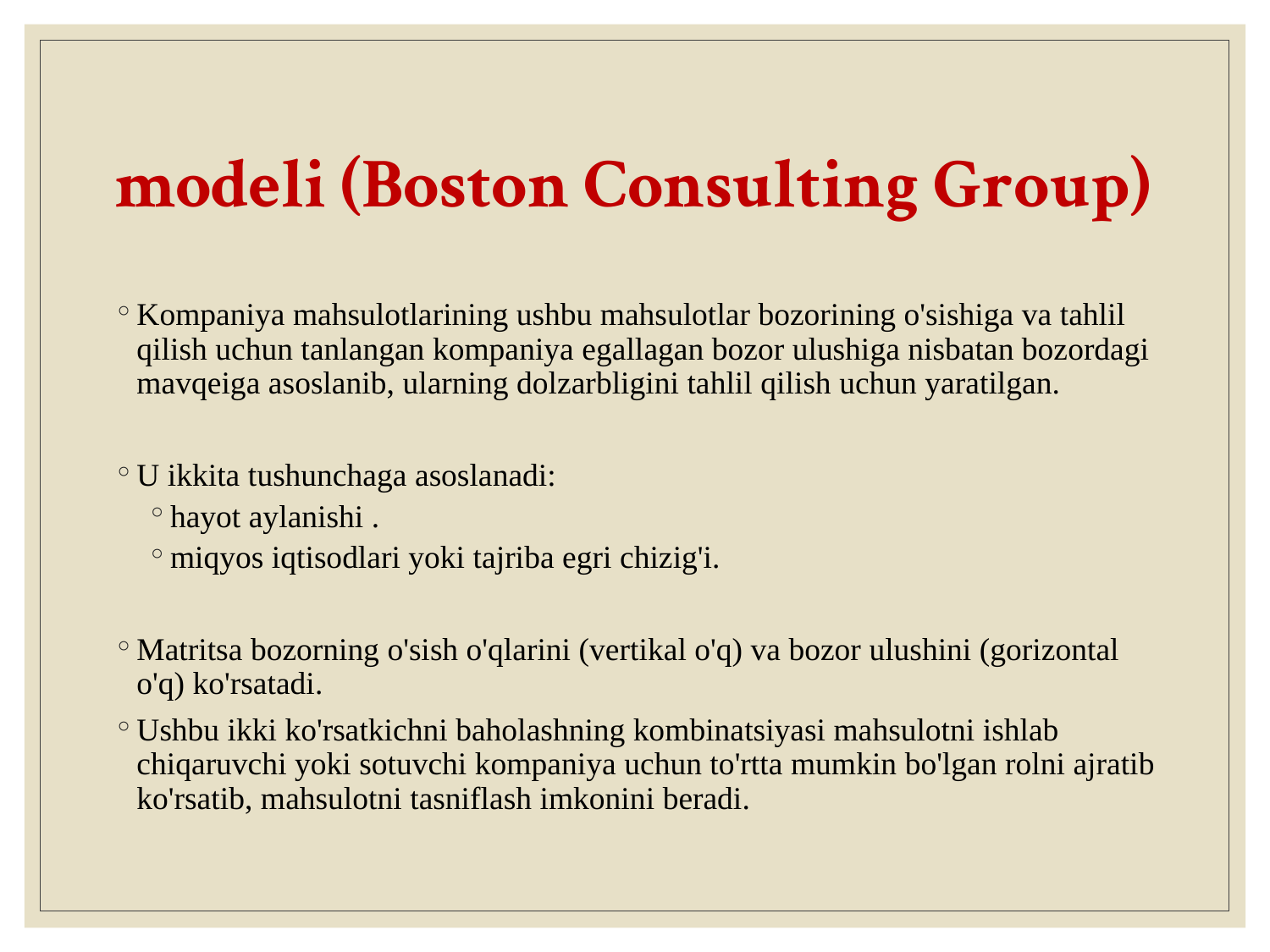

# modeli (Boston Consulting Group)
Kompaniya mahsulotlarining ushbu mahsulotlar bozorining o'sishiga va tahlil qilish uchun tanlangan kompaniya egallagan bozor ulushiga nisbatan bozordagi mavqeiga asoslanib, ularning dolzarbligini tahlil qilish uchun yaratilgan.

U ikkita tushunchaga asoslanadi:
hayot aylanishi .
miqyos iqtisodlari yoki tajriba egri chizig'i.

Matritsa bozorning o'sish o'qlarini (vertikal o'q) va bozor ulushini (gorizontal o'q) ko'rsatadi.
Ushbu ikki ko'rsatkichni baholashning kombinatsiyasi mahsulotni ishlab chiqaruvchi yoki sotuvchi kompaniya uchun to'rtta mumkin bo'lgan rolni ajratib ko'rsatib, mahsulotni tasniflash imkonini beradi.